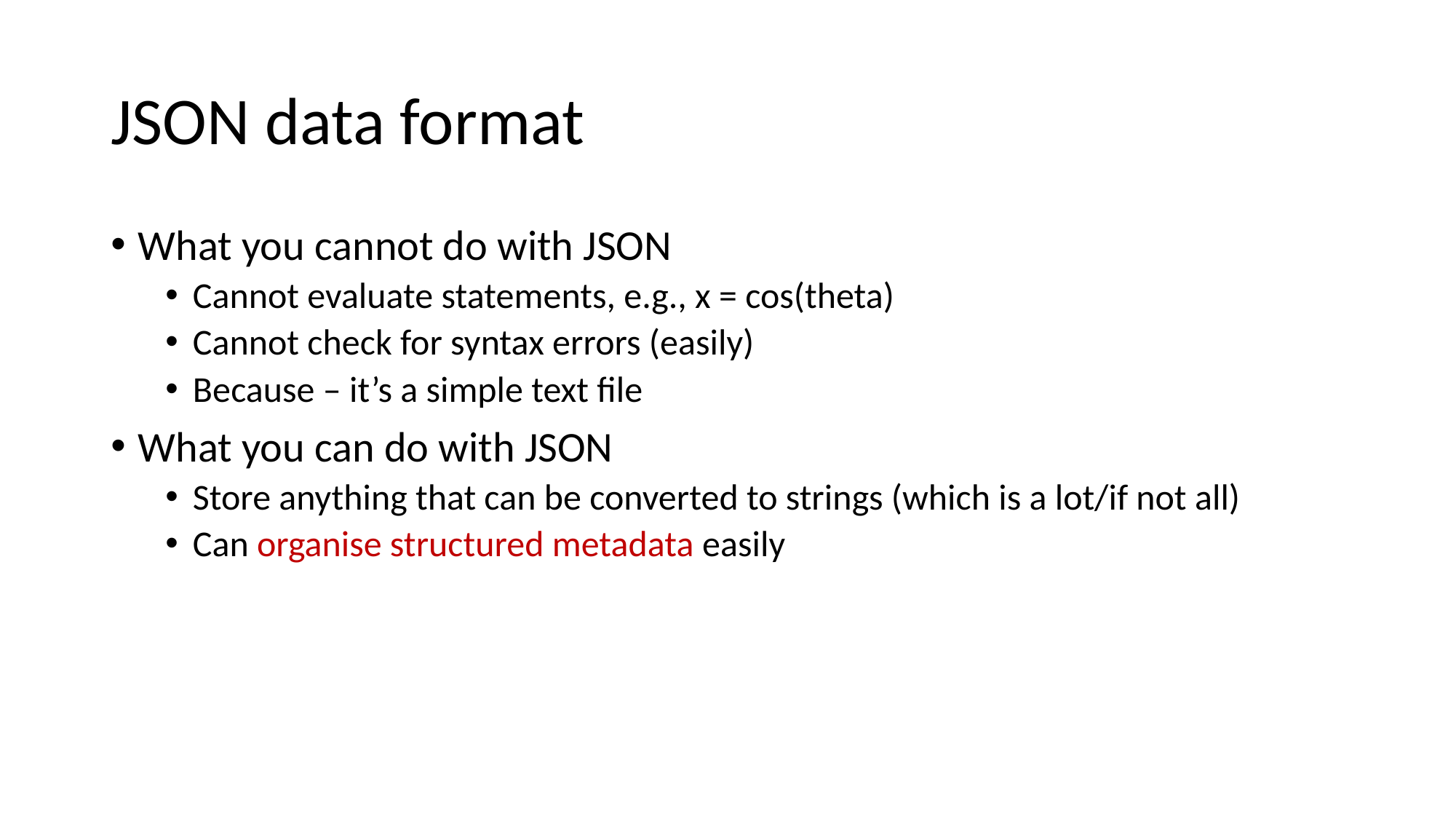

# JSON data format
What you cannot do with JSON
Cannot evaluate statements, e.g., x = cos(theta)
Cannot check for syntax errors (easily)
Because – it’s a simple text file
What you can do with JSON
Store anything that can be converted to strings (which is a lot/if not all)
Can organise structured metadata easily